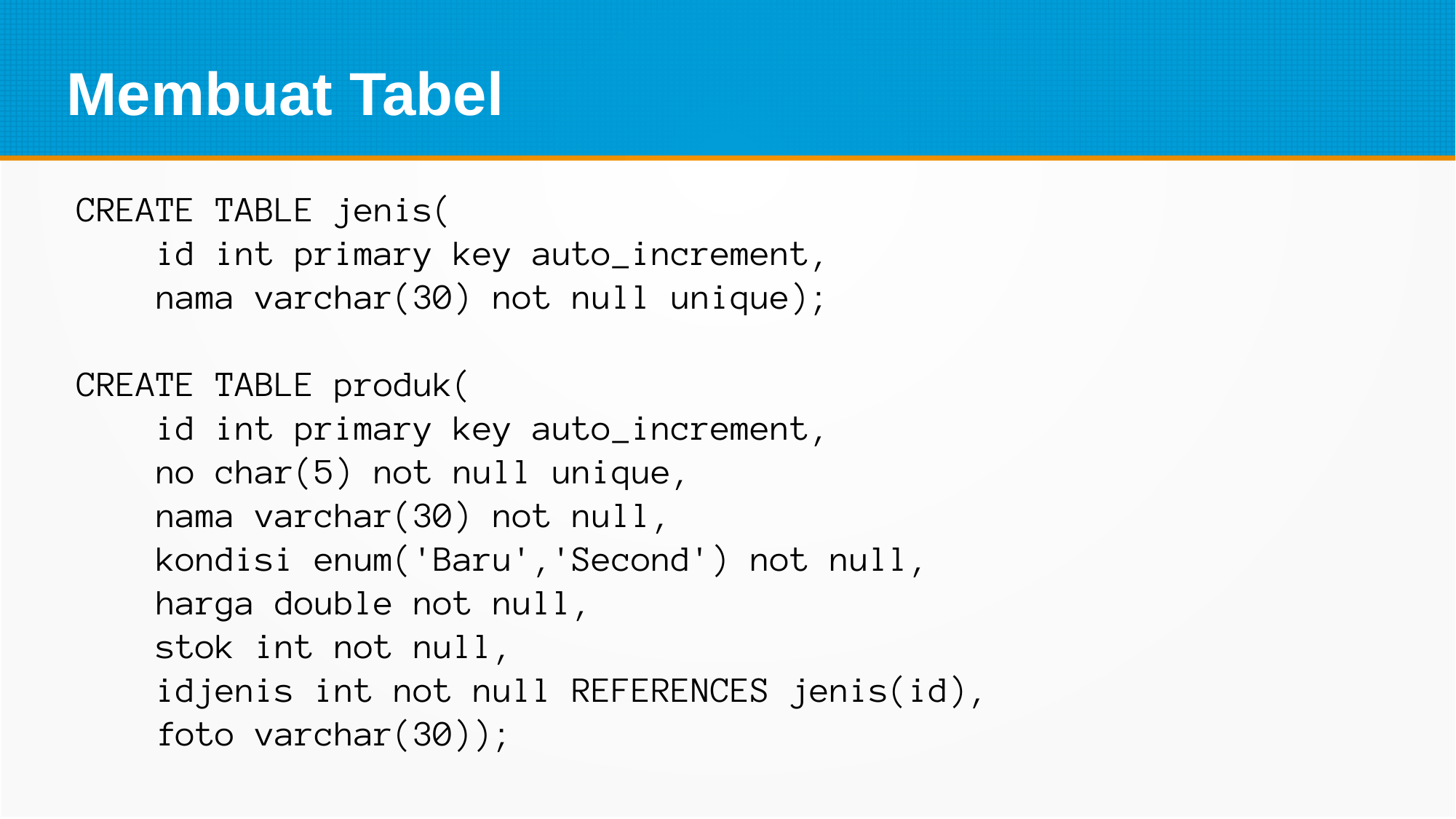

Membuat Tabel
CREATE TABLE jenis(
    id int primary key auto_increment,
    nama varchar(30) not null unique);

CREATE TABLE produk(
    id int primary key auto_increment,
    no char(5) not null unique,
    nama varchar(30) not null,
    kondisi enum('Baru','Second') not null,
    harga double not null,
    stok int not null,
    idjenis int not null REFERENCES jenis(id),
    foto varchar(30));